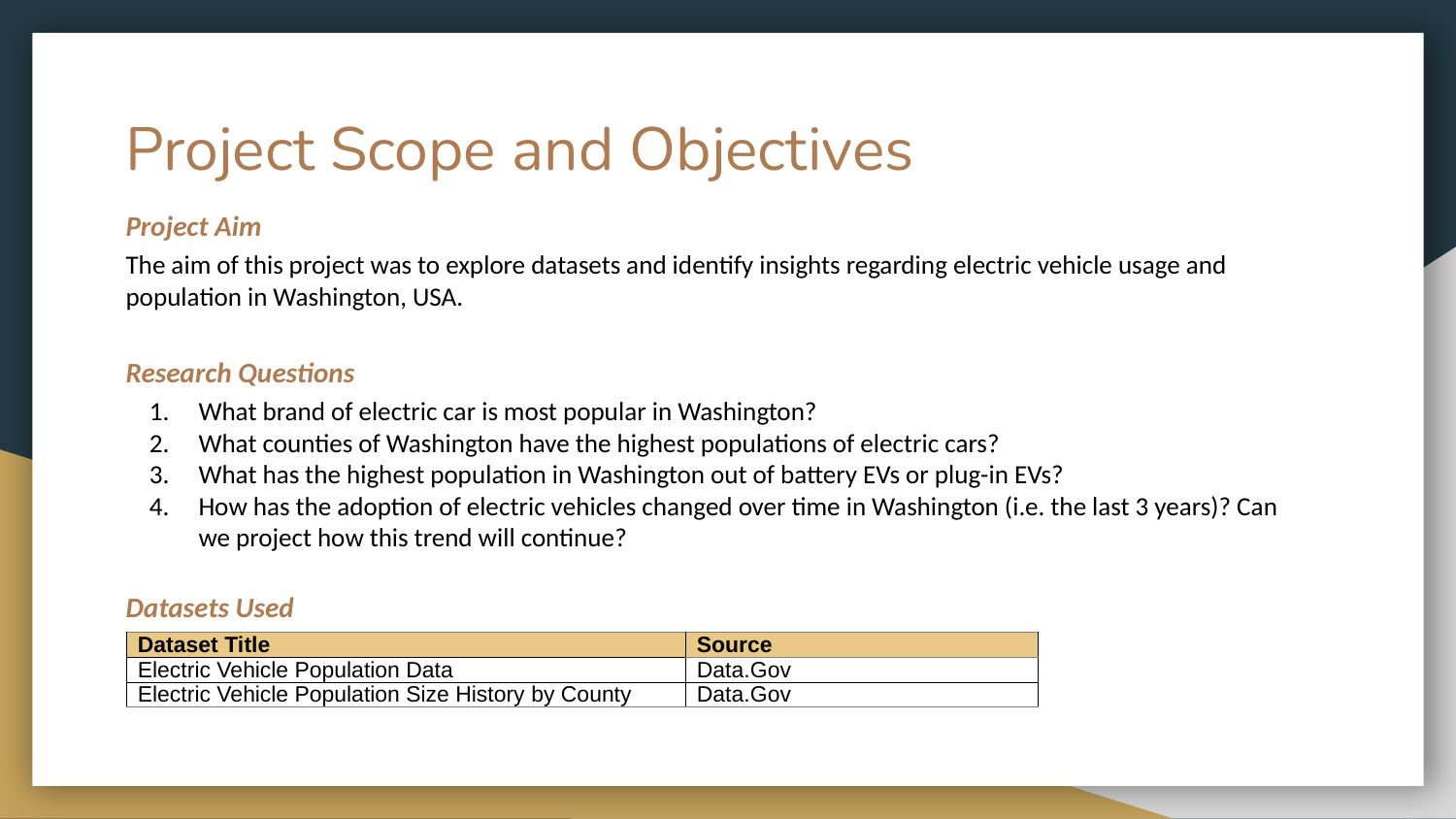

# Project Scope and Objectives
Project Aim
The aim of this project was to explore datasets and identify insights regarding electric vehicle usage and population in Washington, USA.

Research Questions
What brand of electric car is most popular in Washington?
What counties of Washington have the highest populations of electric cars?
What has the highest population in Washington out of battery EVs or plug-in EVs?
How has the adoption of electric vehicles changed over time in Washington (i.e. the last 3 years)? Can we project how this trend will continue?

Datasets Used

| Dataset Title | Source |
| --- | --- |
| Electric Vehicle Population Data | Data.Gov |
| Electric Vehicle Population Size History by County | Data.Gov |